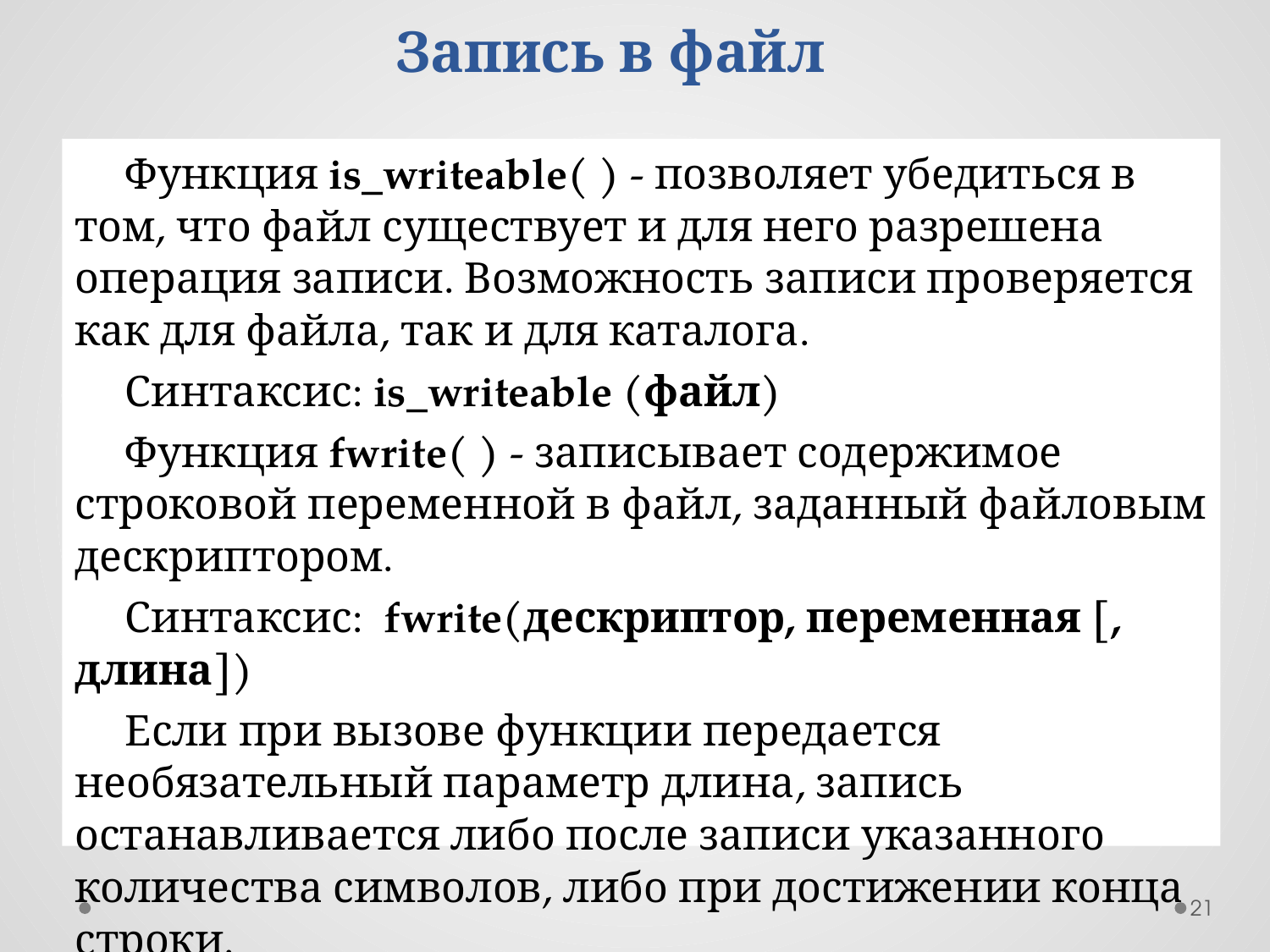

# Запись в файл
Функция is_writeable( ) - позволяет убедиться в том, что файл существует и для него разрешена операция записи. Возможность записи проверяется как для файла, так и для каталога.
Синтаксис: is_writeable (файл)‏
Функция fwrite( )‏ - записывает содержимое строковой переменной в файл, заданный файловым дескриптором.
Синтаксис:  fwrite(дескриптор, переменная [, длина])‏
Если при вызове функции передается необязательный параметр длина, запись останавливается либо после записи указанного количества символов, либо при достижении конца строки.
21